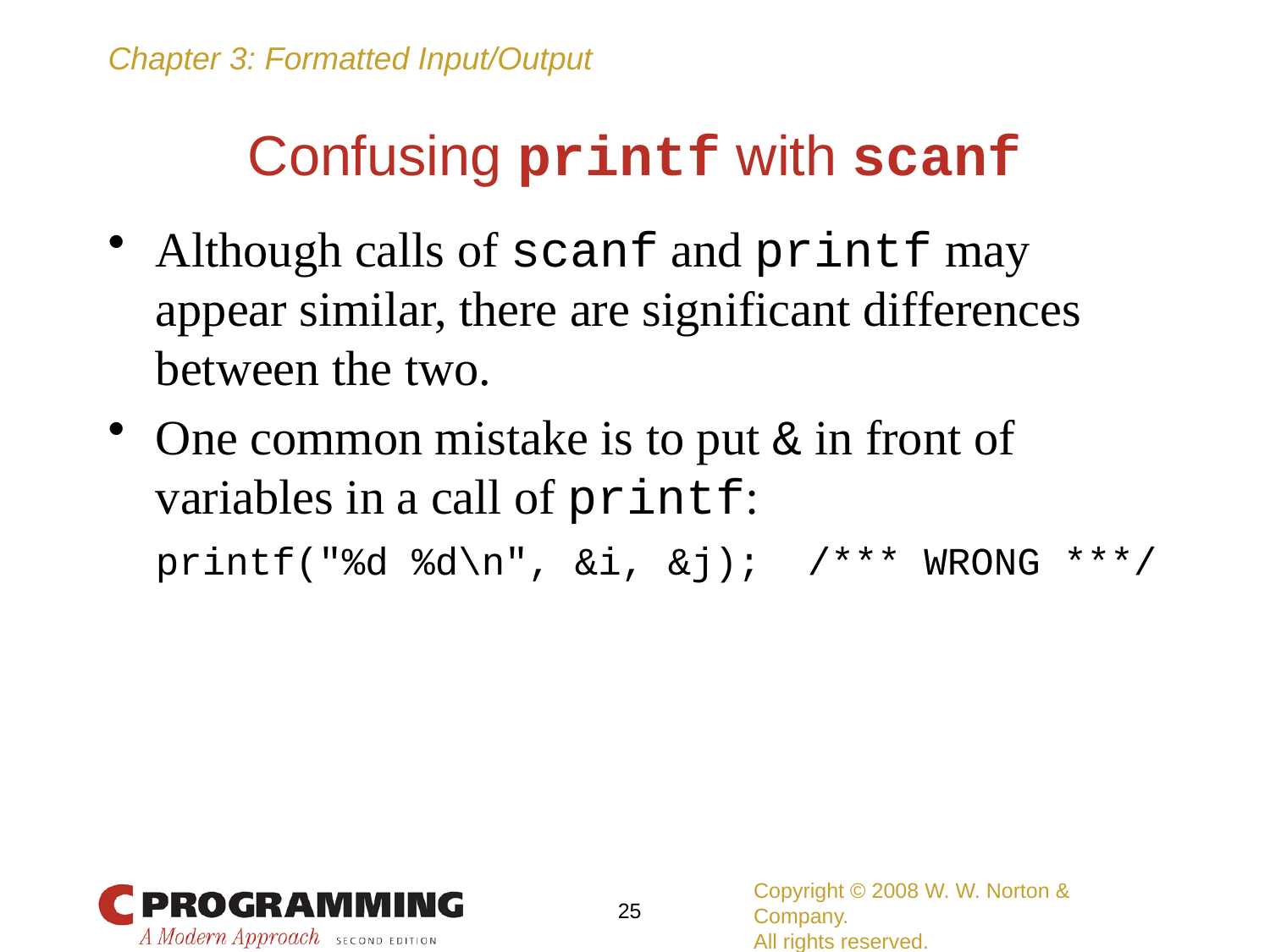

# Confusing printf with scanf
Although calls of scanf and printf may appear similar, there are significant differences between the two.
One common mistake is to put & in front of variables in a call of printf:
	printf("%d %d\n", &i, &j);  /*** WRONG ***/
Copyright © 2008 W. W. Norton & Company.
All rights reserved.
25